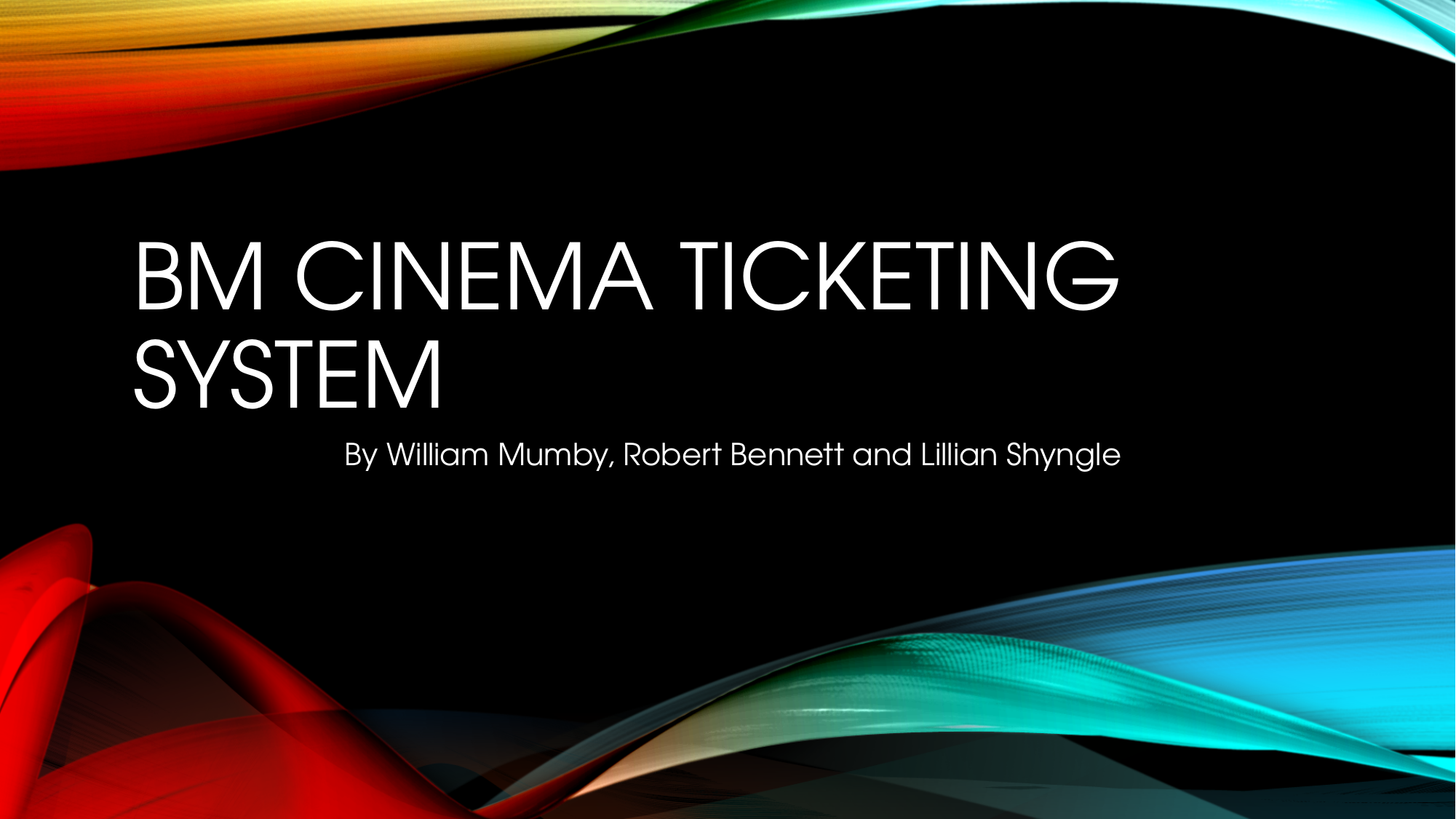

# BM Cinema Ticketing System
By William Mumby, Robert Bennett and Lillian Shyngle